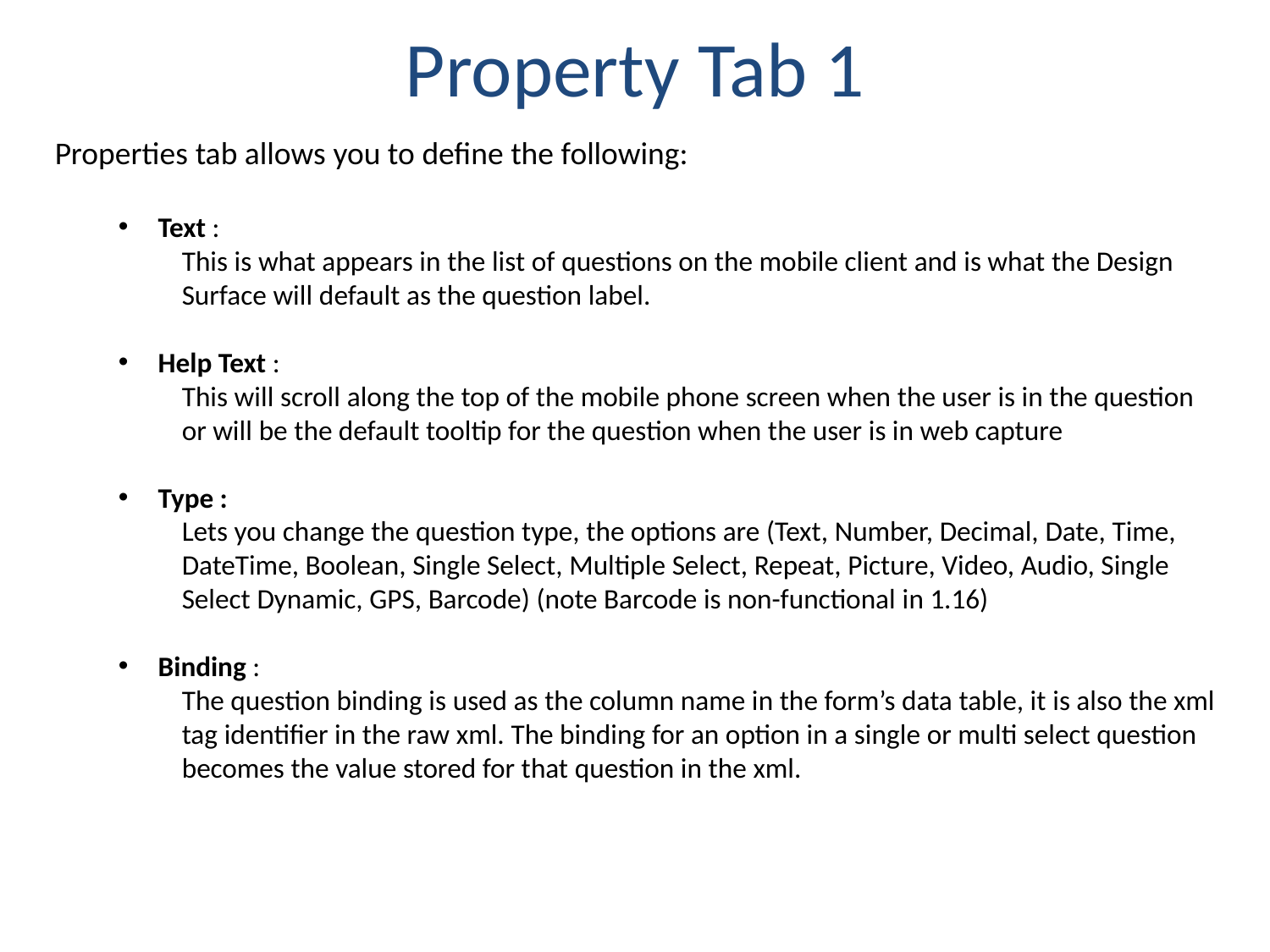

# Property Tab 1
Properties tab allows you to define the following:

Text :
This is what appears in the list of questions on the mobile client and is what the Design Surface will default as the question label.

Help Text :
This will scroll along the top of the mobile phone screen when the user is in the question or will be the default tooltip for the question when the user is in web capture

Type :
Lets you change the question type, the options are (Text, Number, Decimal, Date, Time, DateTime, Boolean, Single Select, Multiple Select, Repeat, Picture, Video, Audio, Single Select Dynamic, GPS, Barcode) (note Barcode is non-functional in 1.16)

Binding :
The question binding is used as the column name in the form’s data table, it is also the xml tag identifier in the raw xml. The binding for an option in a single or multi select question becomes the value stored for that question in the xml.